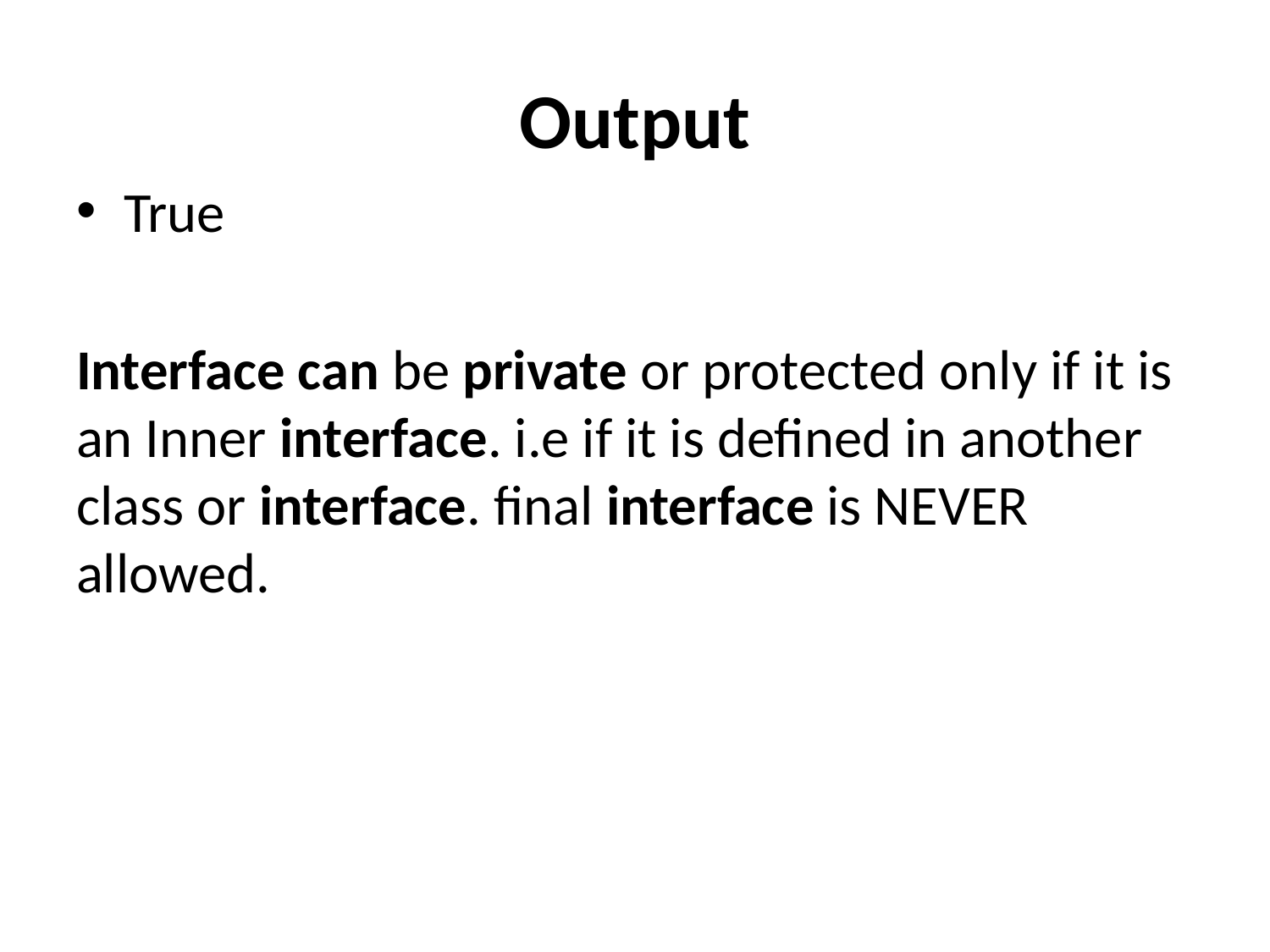

# Output
True

Interface can be private or protected only if it is an Inner interface. i.e if it is defined in another class or interface. final interface is NEVER allowed.